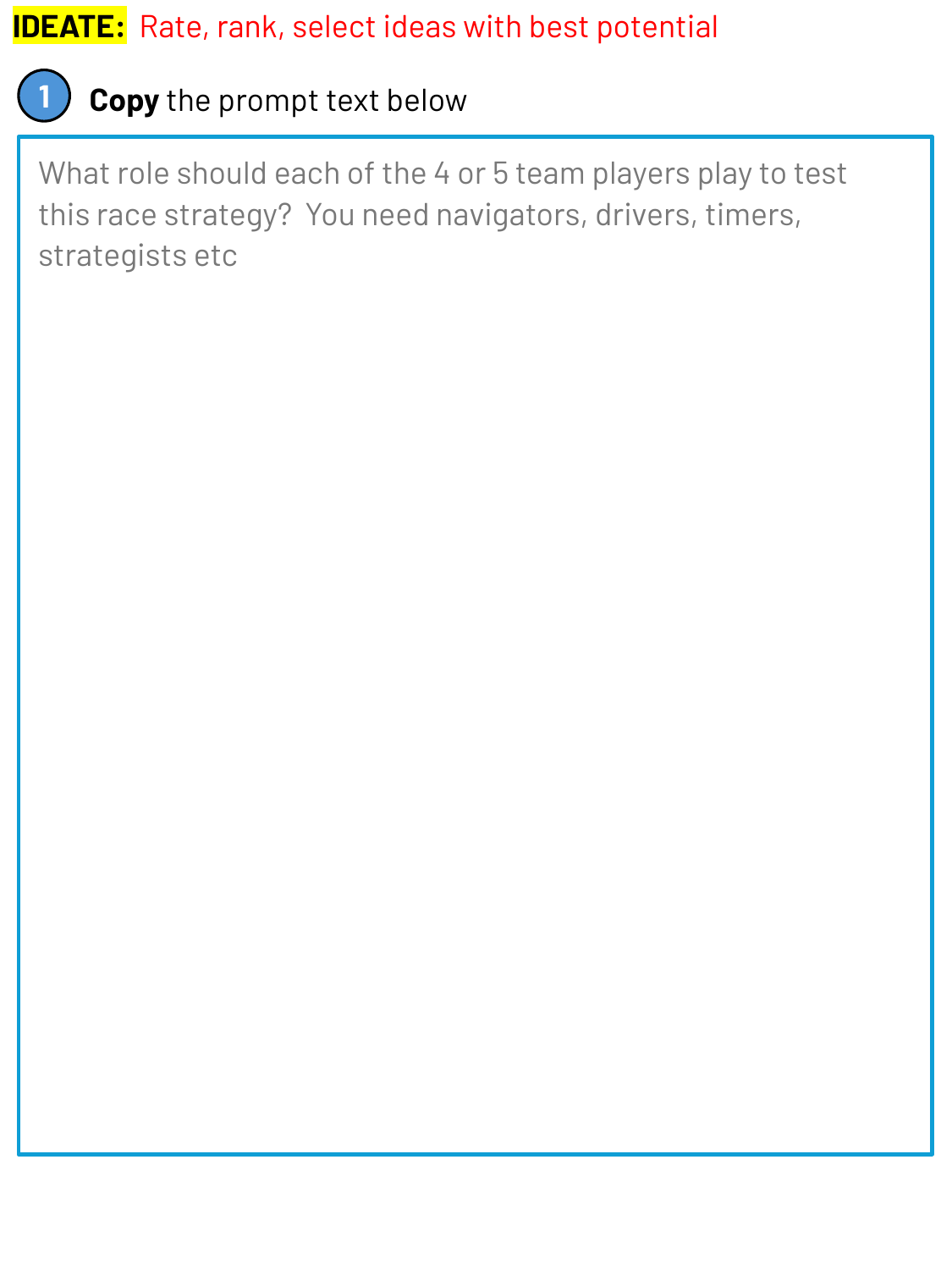

IDEATE:  Rate, rank, select ideas with best potential
What role should each of the 4 or 5 team players play to test this race strategy?  You need navigators, drivers, timers, strategists etc